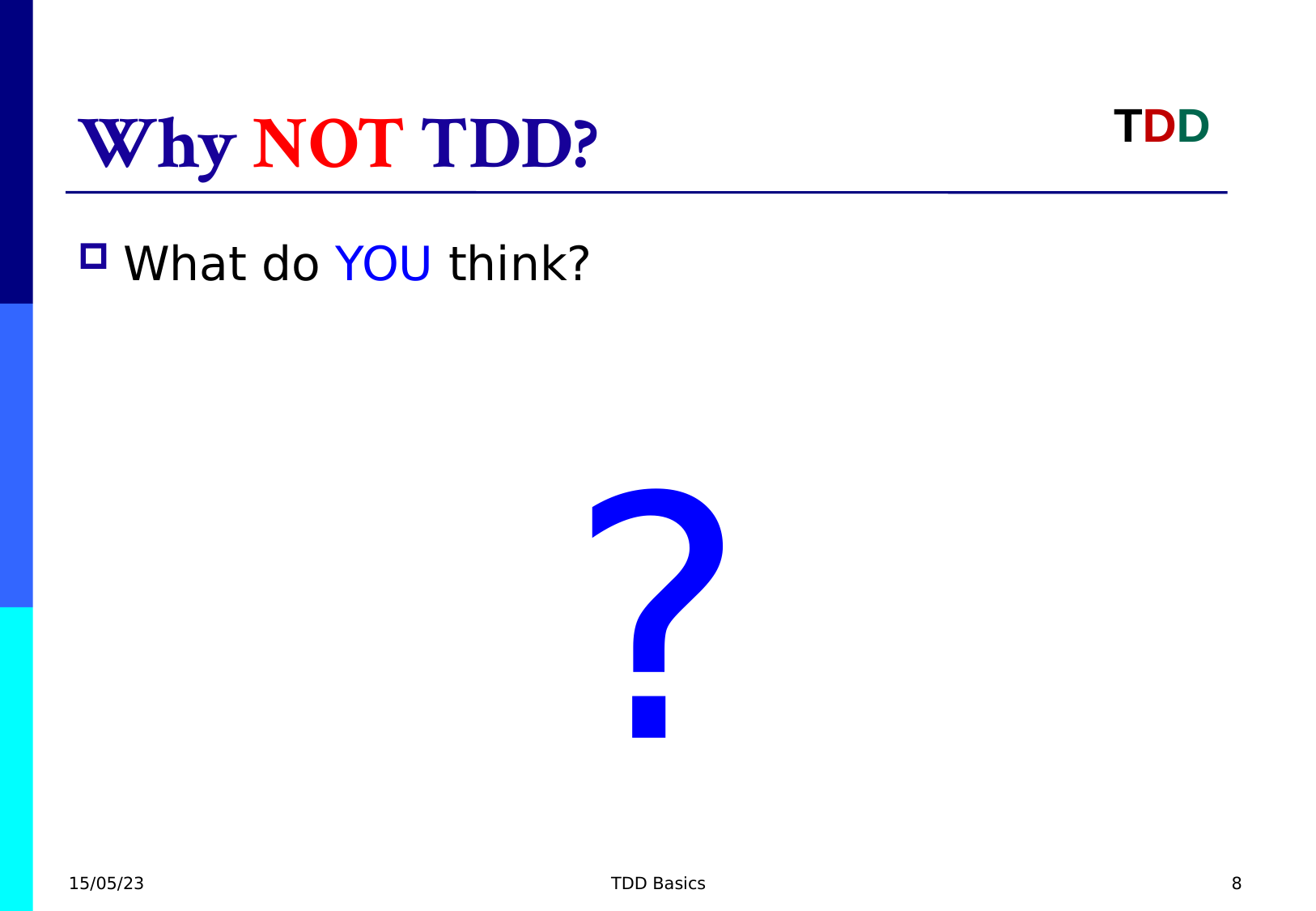

# Why NOT TDD?
TDD
What do YOU think?
?
15/05/23
TDD Basics
8